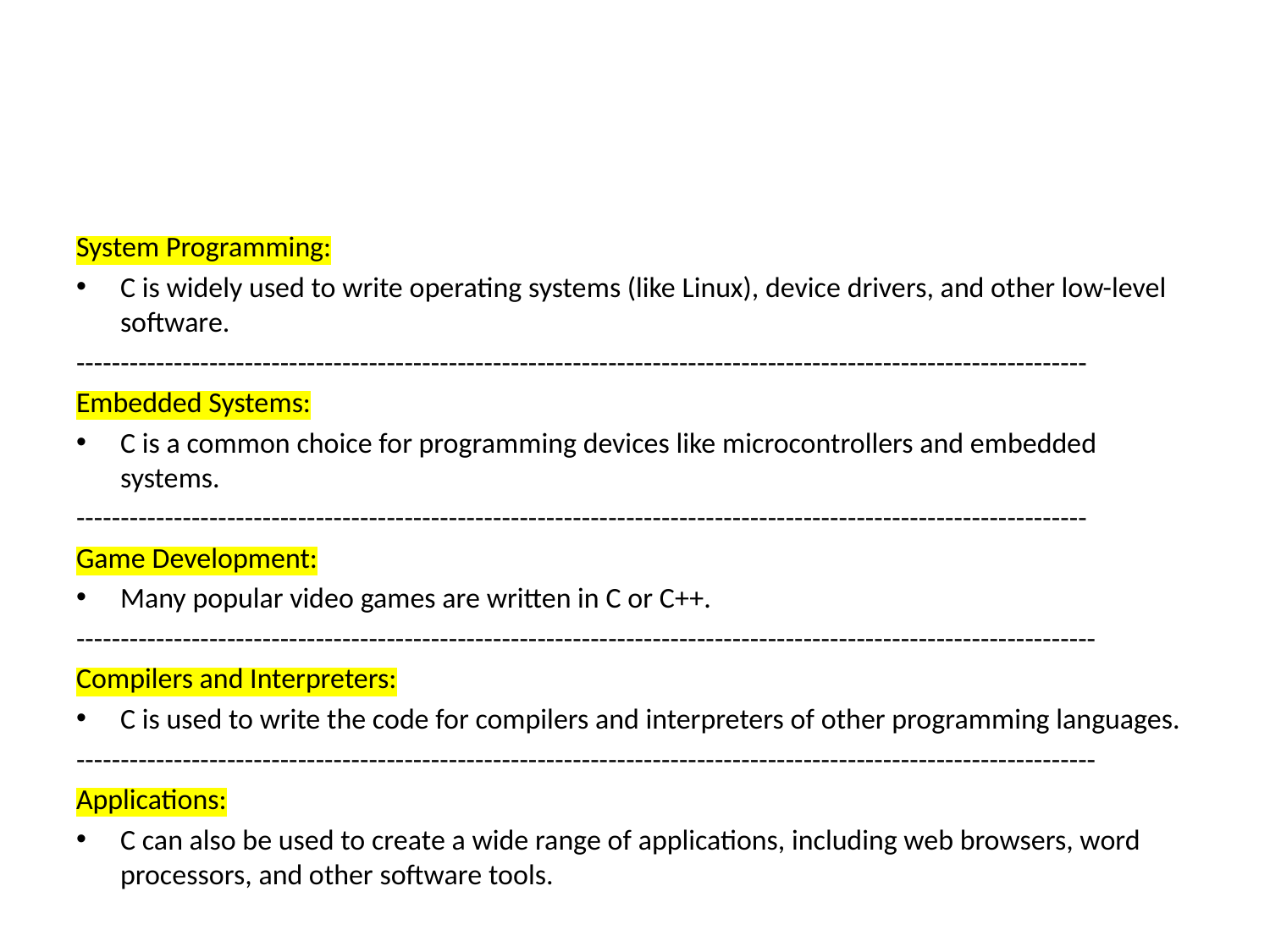

#
System Programming:
C is widely used to write operating systems (like Linux), device drivers, and other low-level software.
------------------------------------------------------------------------------------------------------------------
Embedded Systems:
C is a common choice for programming devices like microcontrollers and embedded systems.
------------------------------------------------------------------------------------------------------------------
Game Development:
Many popular video games are written in C or C++.
-------------------------------------------------------------------------------------------------------------------
Compilers and Interpreters:
C is used to write the code for compilers and interpreters of other programming languages.
-------------------------------------------------------------------------------------------------------------------
Applications:
C can also be used to create a wide range of applications, including web browsers, word processors, and other software tools.